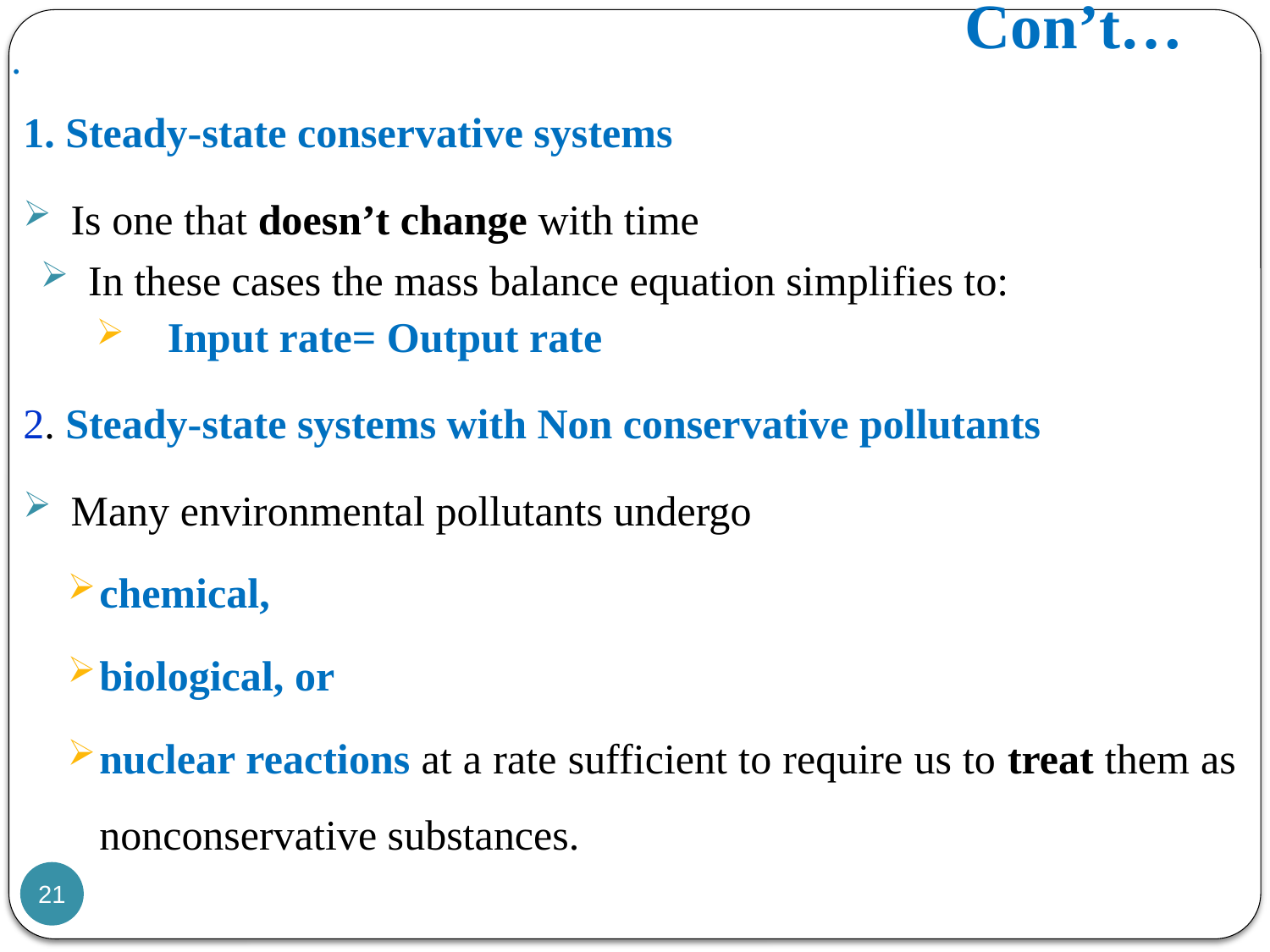

# Con’t…
.
1. Steady-state conservative systems
Is one that doesn’t change with time
In these cases the mass balance equation simplifies to:
Input rate= Output rate
2. Steady-state systems with Non conservative pollutants
Many environmental pollutants undergo
chemical,
biological, or
nuclear reactions at a rate sufficient to require us to treat them as nonconservative substances.

21